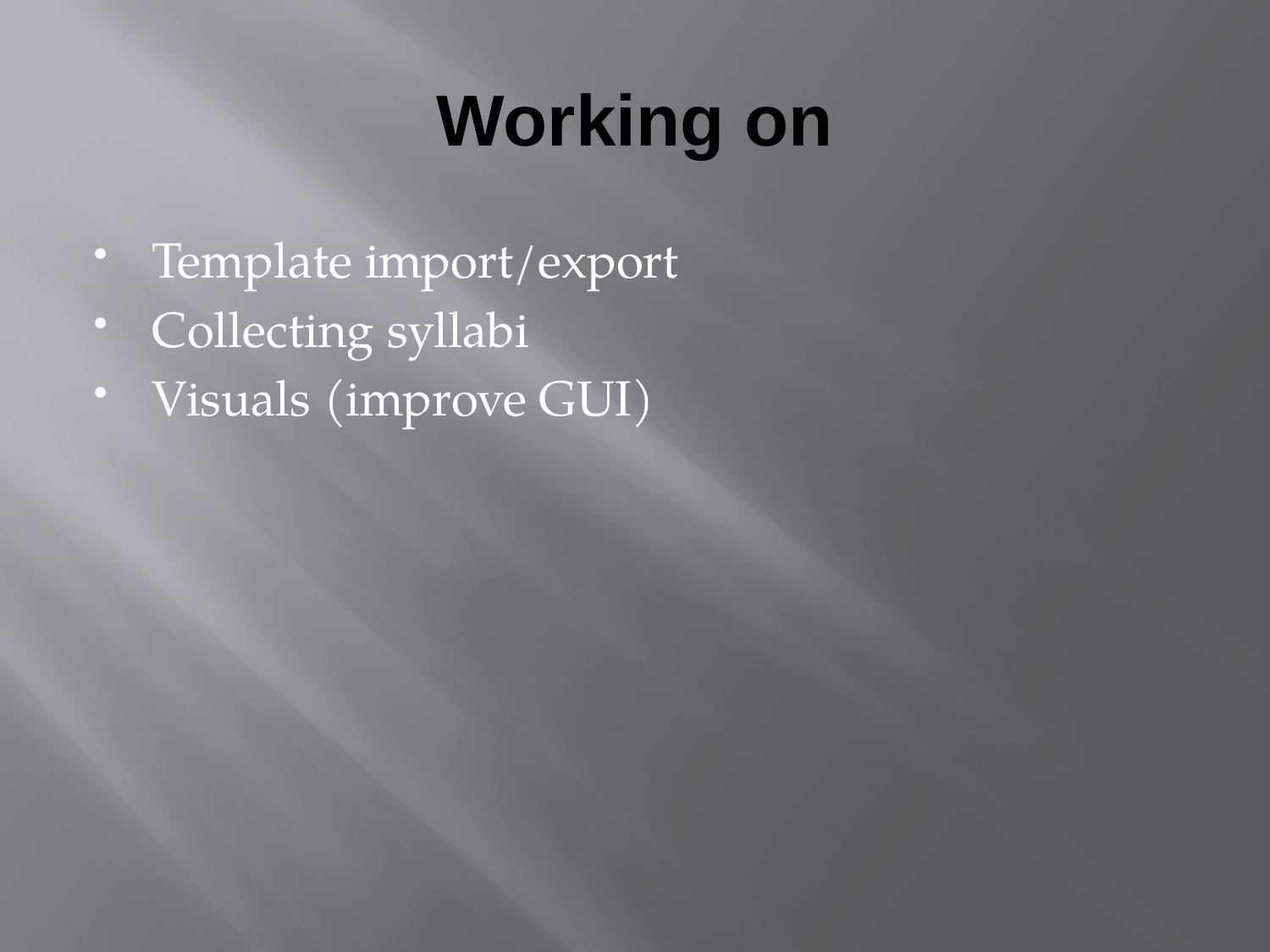

# Working on
Template import/export
Collecting syllabi
Visuals (improve GUI)